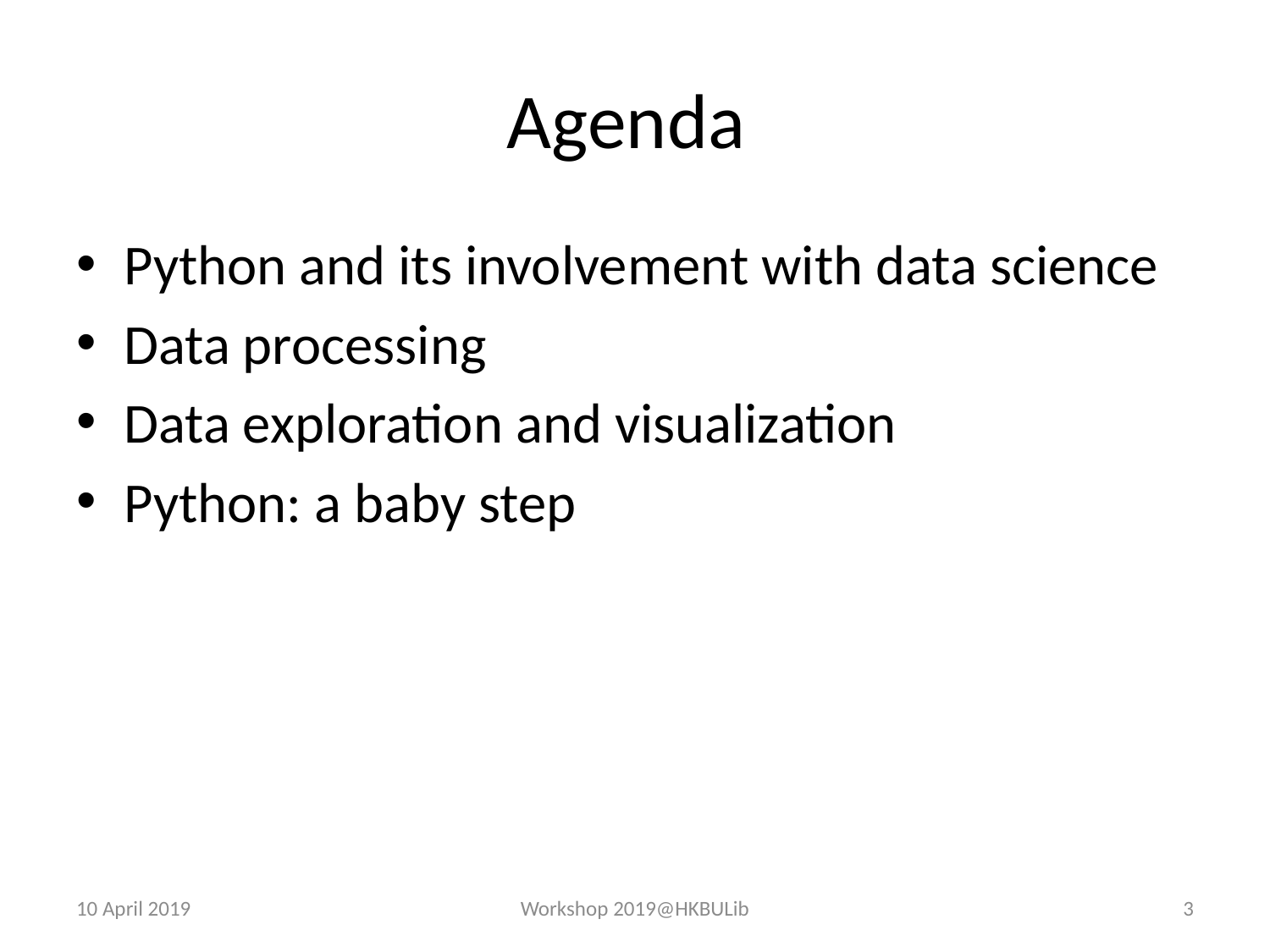

# Agenda
Python and its involvement with data science
Data processing
Data exploration and visualization
Python: a baby step
10 April 2019
Workshop 2019@HKBULib
3